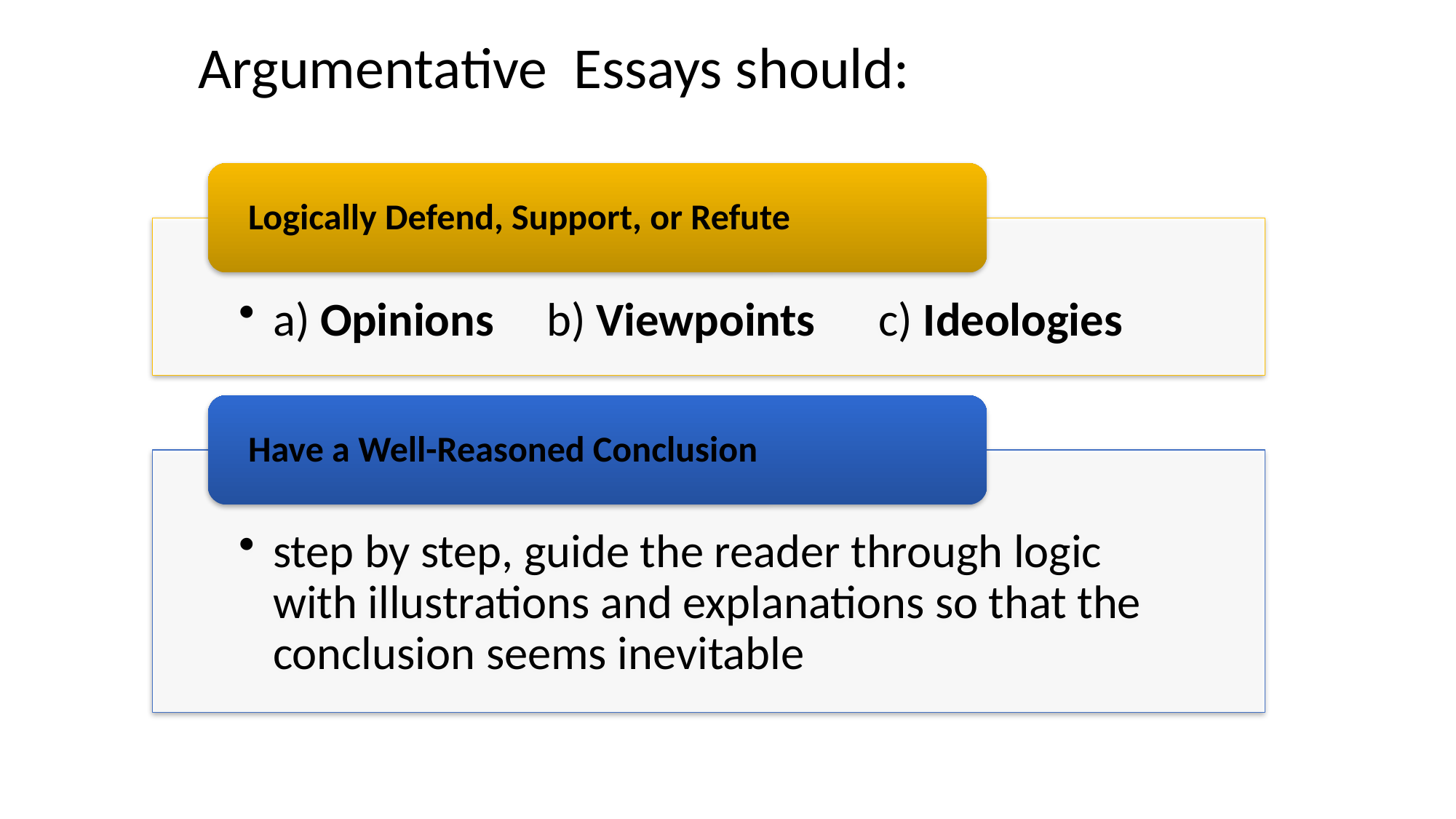

# Argumentative  Essays should:
a) Opinions     b) Viewpoints      c) Ideologies
Logically Defend, Support, or Refute
step by step, guide the reader through logic with illustrations and explanations so that the conclusion seems inevitable
Have a Well-Reasoned Conclusion